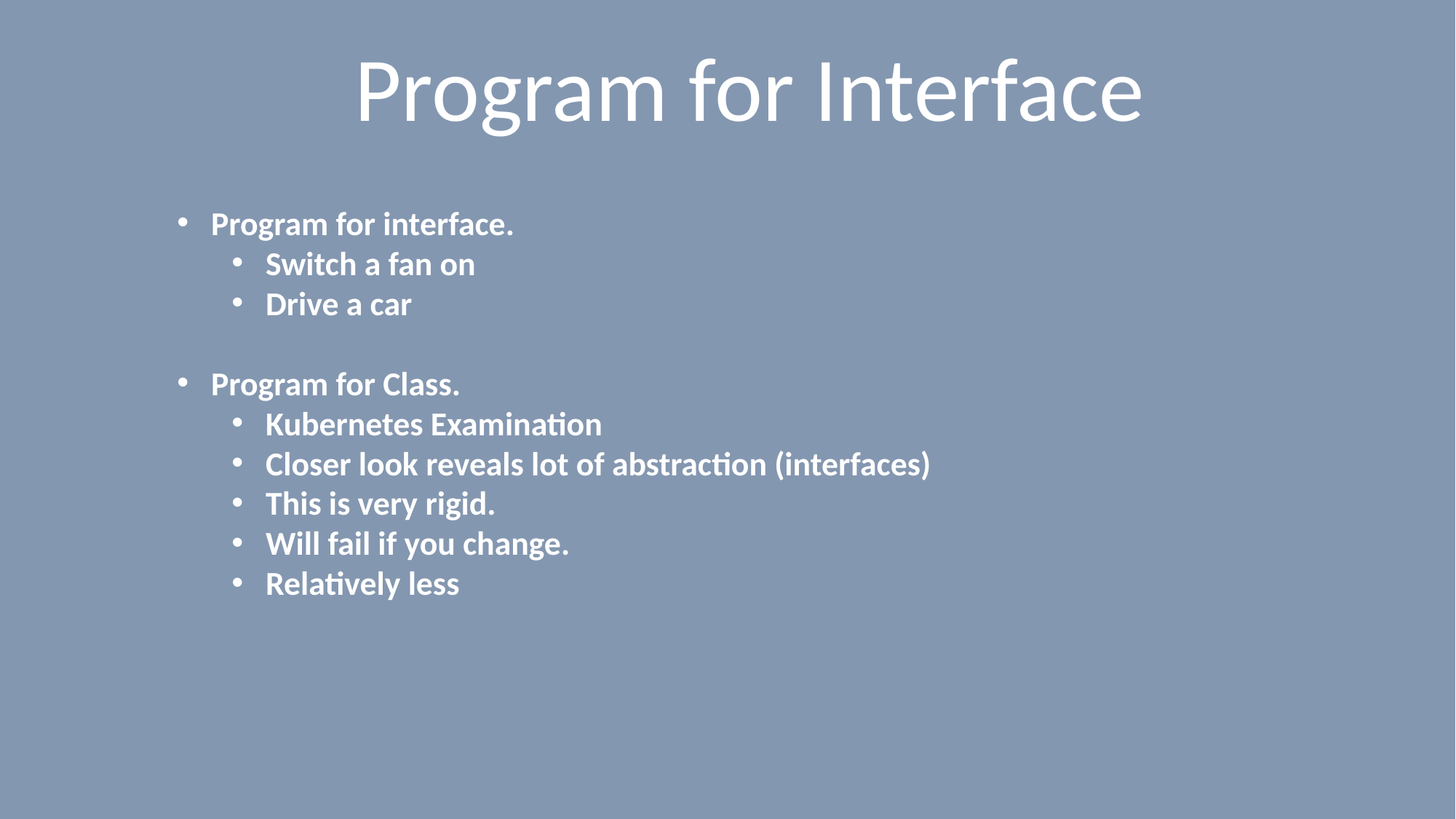

# Program for Interface
Program for interface.
Switch a fan on
Drive a car

Program for Class.
Kubernetes Examination
Closer look reveals lot of abstraction (interfaces)
This is very rigid.
Will fail if you change.
Relatively less